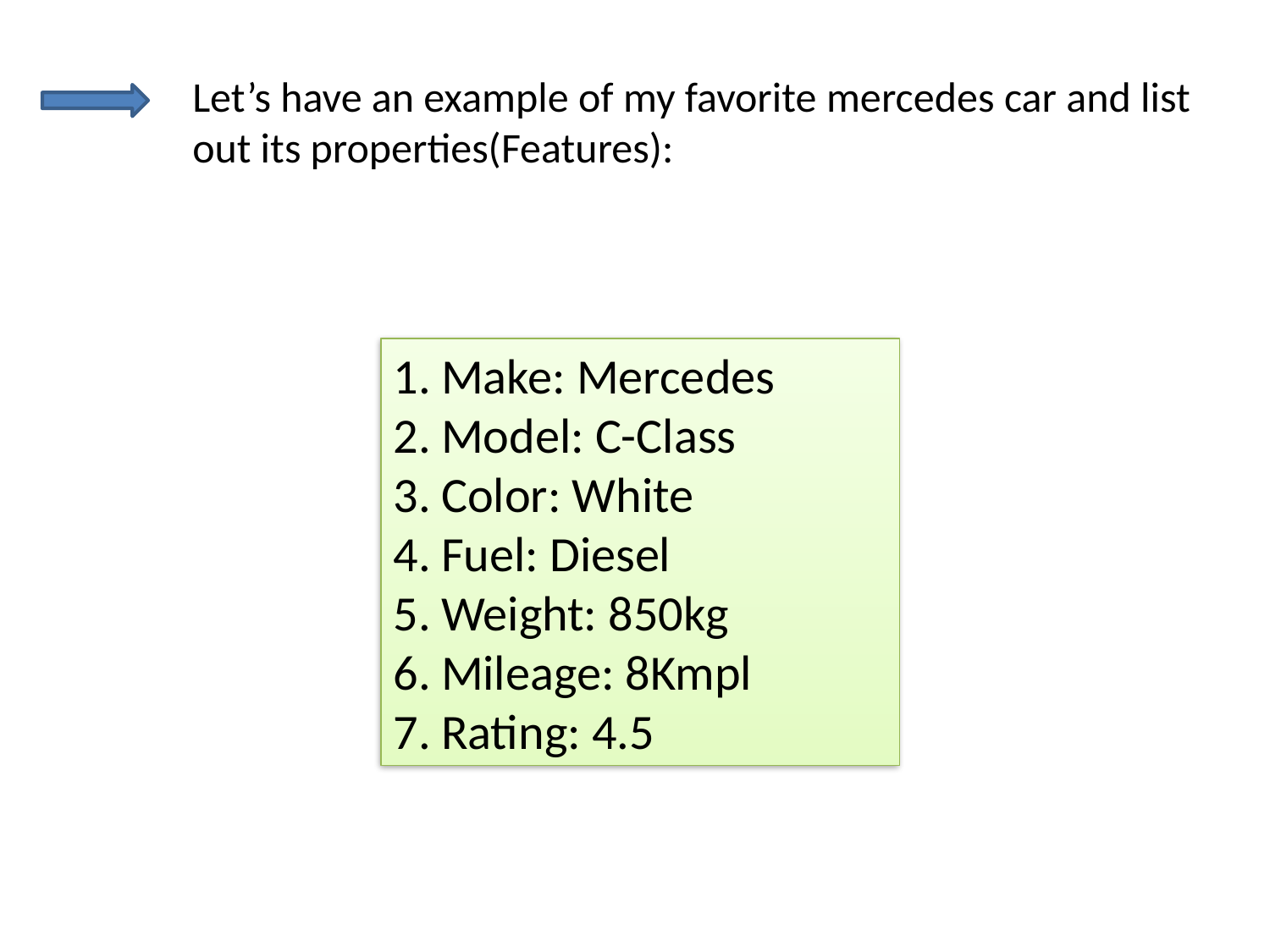

Let’s have an example of my favorite mercedes car and list out its properties(Features):

Make: Mercedes
Model: C-Class
Color: White
Fuel: Diesel
Weight: 850kg
Mileage: 8Kmpl
Rating: 4.5